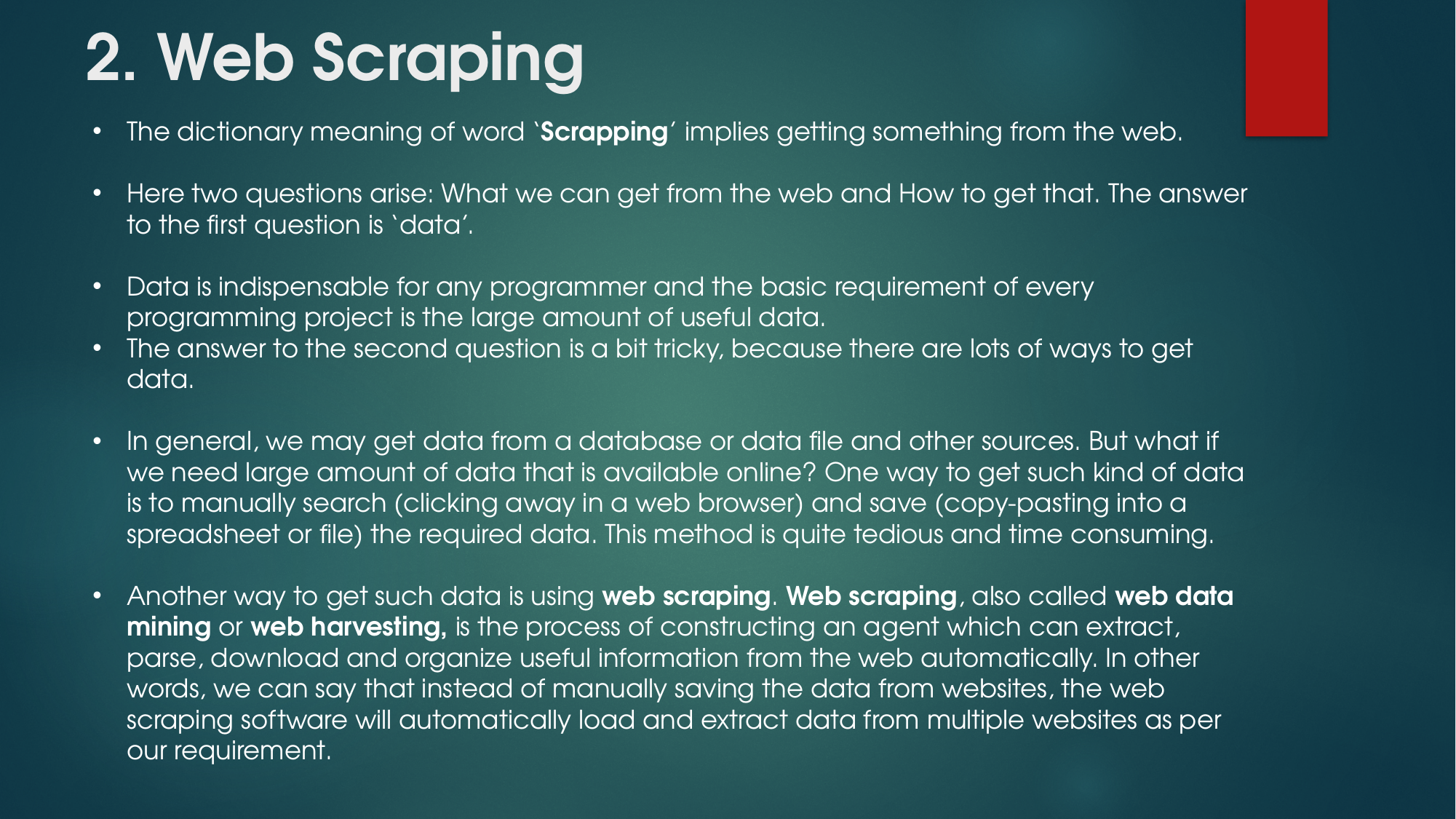

# 2. Web Scraping
The dictionary meaning of word ‘Scrapping’ implies getting something from the web.

Here two questions arise: What we can get from the web and How to get that. The answer to the first question is ‘data’.

Data is indispensable for any programmer and the basic requirement of every programming project is the large amount of useful data.
The answer to the second question is a bit tricky, because there are lots of ways to get data.

In general, we may get data from a database or data file and other sources. But what if we need large amount of data that is available online? One way to get such kind of data is to manually search (clicking away in a web browser) and save (copy-pasting into a spreadsheet or file) the required data. This method is quite tedious and time consuming.

Another way to get such data is using web scraping. Web scraping, also called web data mining or web harvesting, is the process of constructing an agent which can extract, parse, download and organize useful information from the web automatically. In other words, we can say that instead of manually saving the data from websites, the web scraping software will automatically load and extract data from multiple websites as per our requirement.